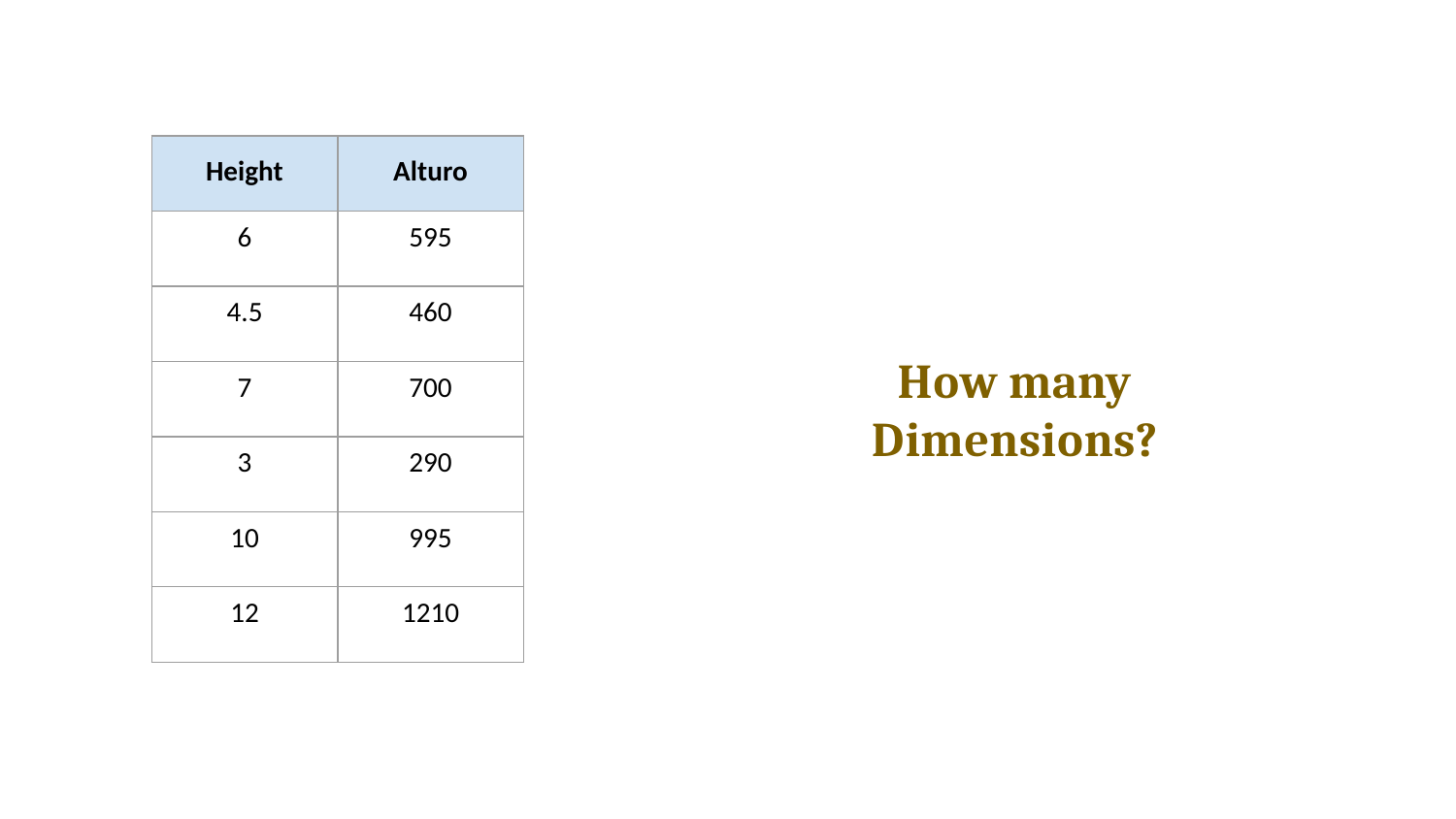

| Height | Alturo |
| --- | --- |
| 6 | 595 |
| 4.5 | 460 |
| 7 | 700 |
| 3 | 290 |
| 10 | 995 |
| 12 | 1210 |
How many Dimensions?